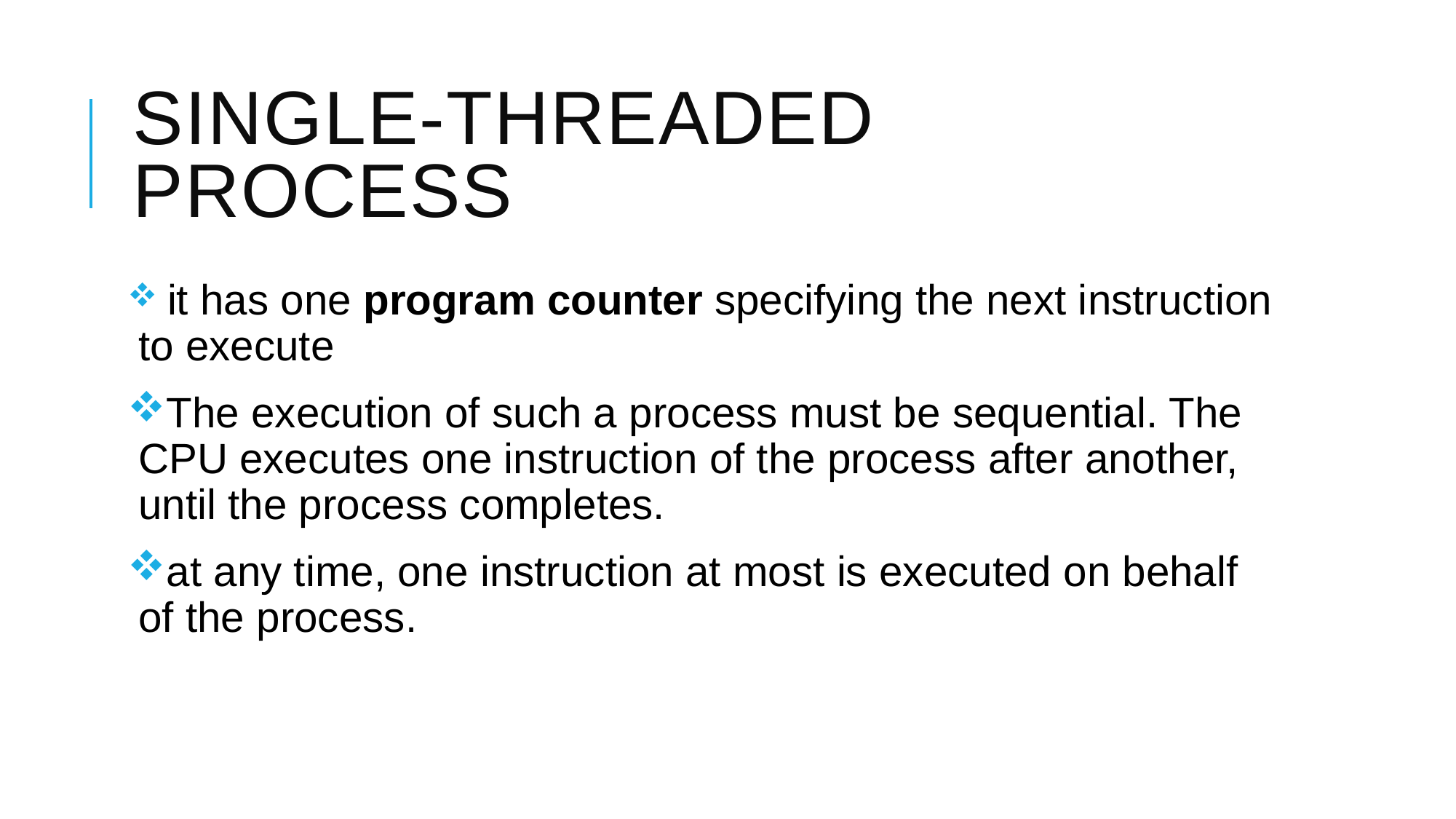

# single-threaded process
 it has one program counter specifying the next instruction to execute
The execution of such a process must be sequential. The CPU executes one instruction of the process after another, until the process completes.
at any time, one instruction at most is executed on behalf of the process.